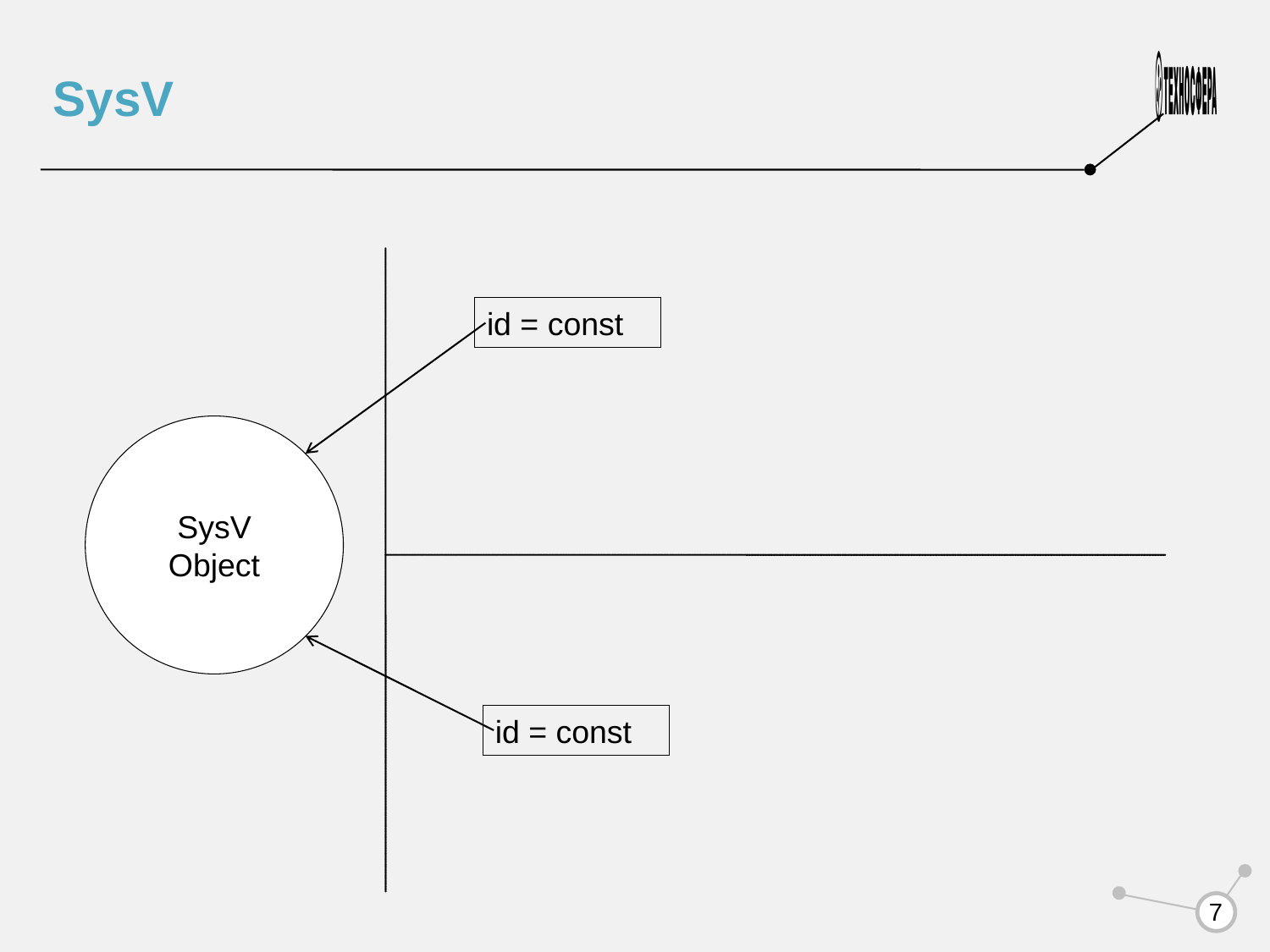

SysV

id = const

SysV Object

id = const
7